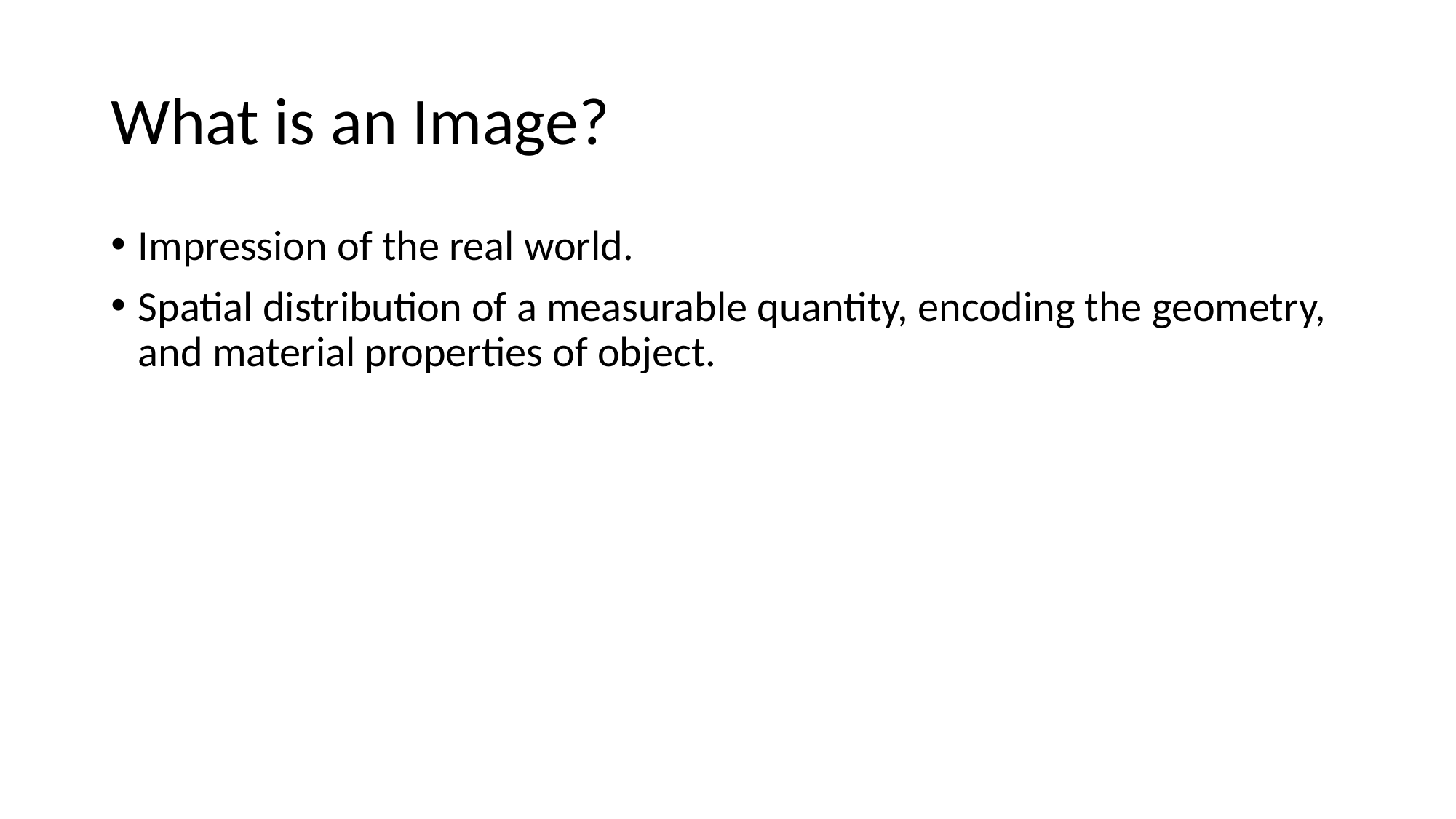

# What is an Image?
Impression of the real world.
Spatial distribution of a measurable quantity, encoding the geometry, and material properties of object.